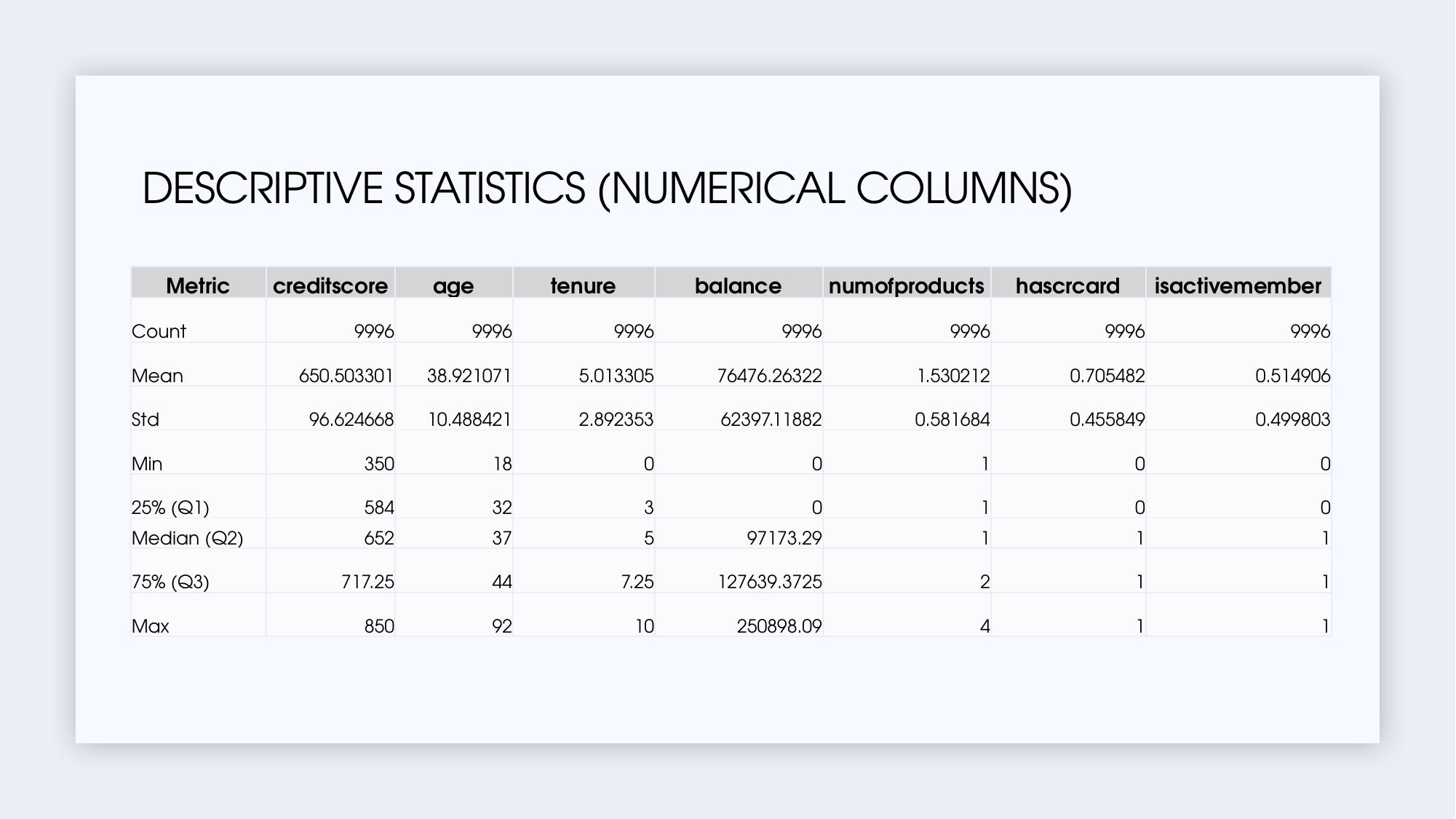

# Descriptive Statistics (Numerical Columns)
| Metric | creditscore | age | tenure | balance | numofproducts | hascrcard | isactivemember |
| --- | --- | --- | --- | --- | --- | --- | --- |
| Count | 9996 | 9996 | 9996 | 9996 | 9996 | 9996 | 9996 |
| Mean | 650.503301 | 38.921071 | 5.013305 | 76476.26322 | 1.530212 | 0.705482 | 0.514906 |
| Std | 96.624668 | 10.488421 | 2.892353 | 62397.11882 | 0.581684 | 0.455849 | 0.499803 |
| Min | 350 | 18 | 0 | 0 | 1 | 0 | 0 |
| 25% (Q1) | 584 | 32 | 3 | 0 | 1 | 0 | 0 |
| Median (Q2) | 652 | 37 | 5 | 97173.29 | 1 | 1 | 1 |
| 75% (Q3) | 717.25 | 44 | 7.25 | 127639.3725 | 2 | 1 | 1 |
| Max | 850 | 92 | 10 | 250898.09 | 4 | 1 | 1 |